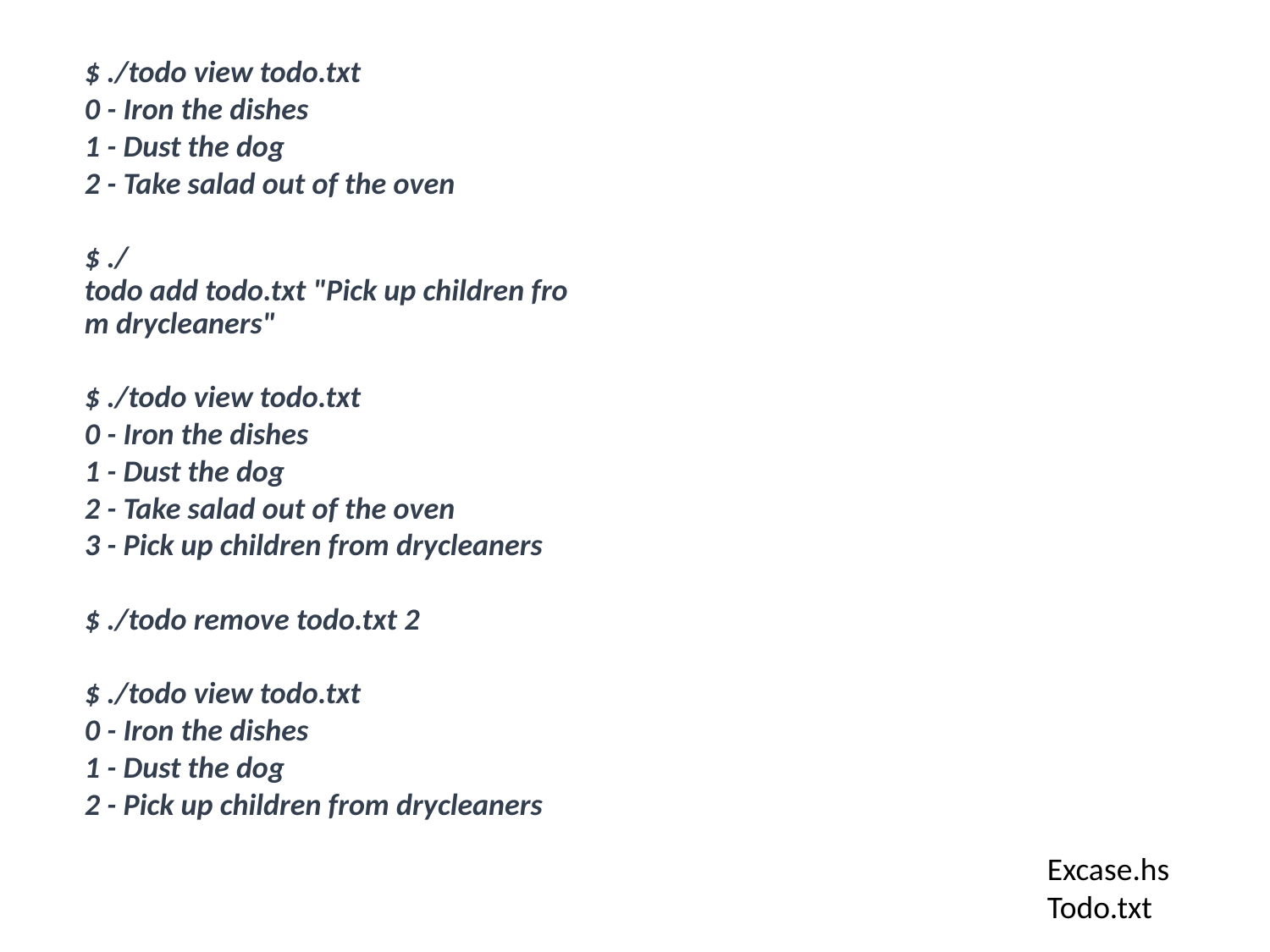

$ ./todo view todo.txt
0 - Iron the dishes
1 - Dust the dog
2 - Take salad out of the oven

$ ./todo add todo.txt "Pick up children from drycleaners"

$ ./todo view todo.txt
0 - Iron the dishes
1 - Dust the dog
2 - Take salad out of the oven
3 - Pick up children from drycleaners

$ ./todo remove todo.txt 2

$ ./todo view todo.txt
0 - Iron the dishes
1 - Dust the dog
2 - Pick up children from drycleaners

Excase.hs
Todo.txt